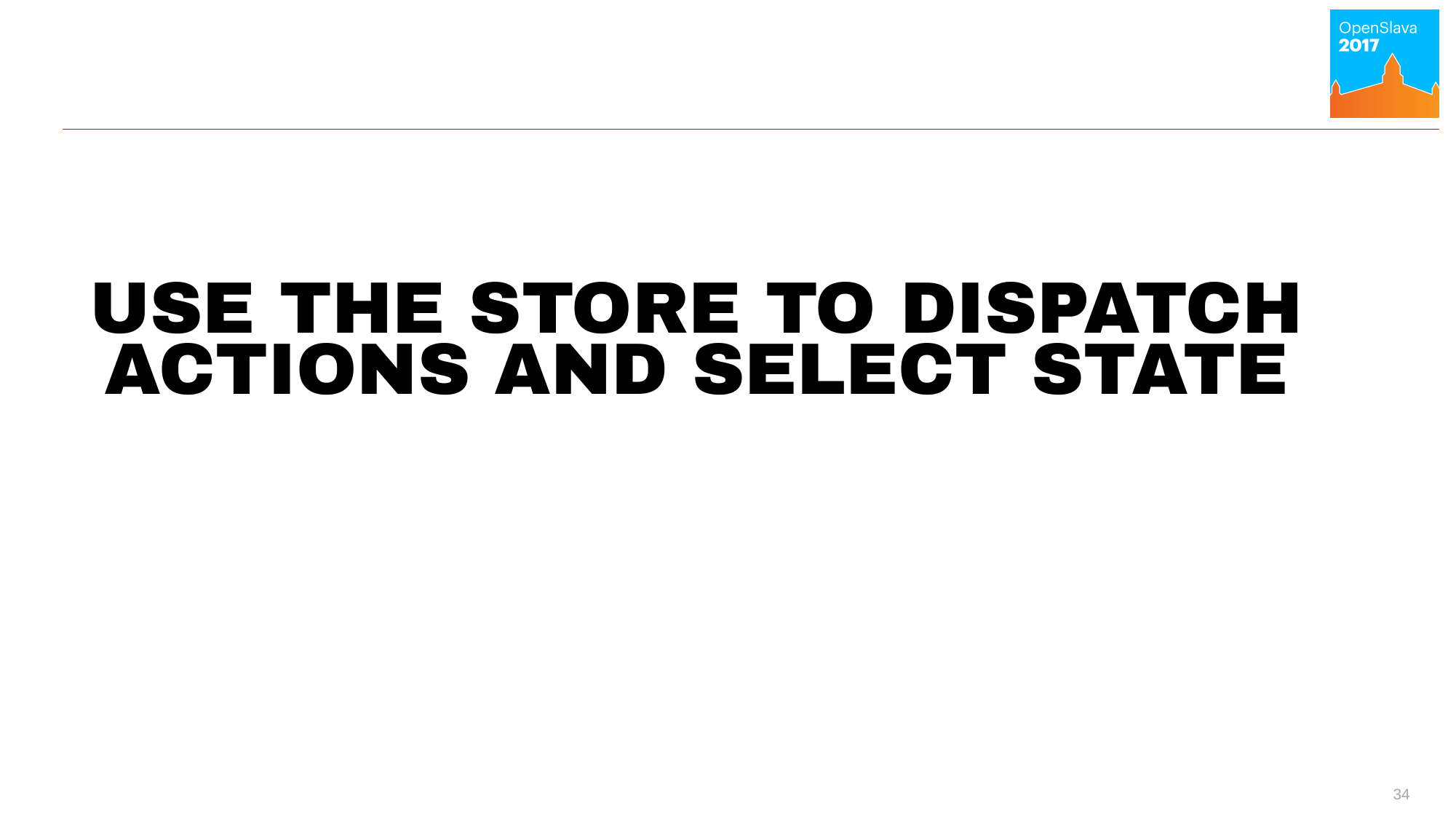

# USE the store to Dispatch actions and select state
34